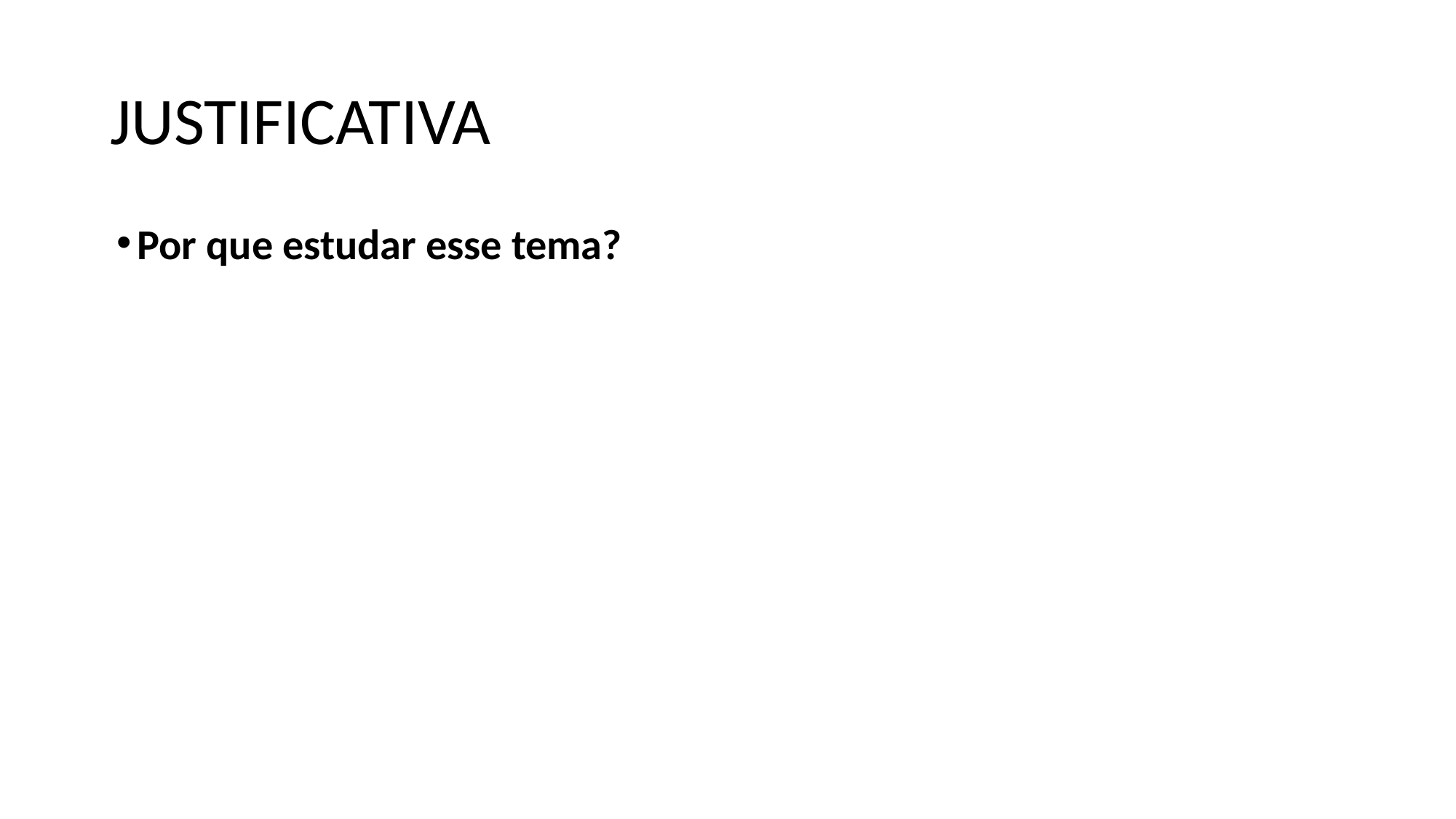

# JUSTIFICATIVA
Por que estudar esse tema?